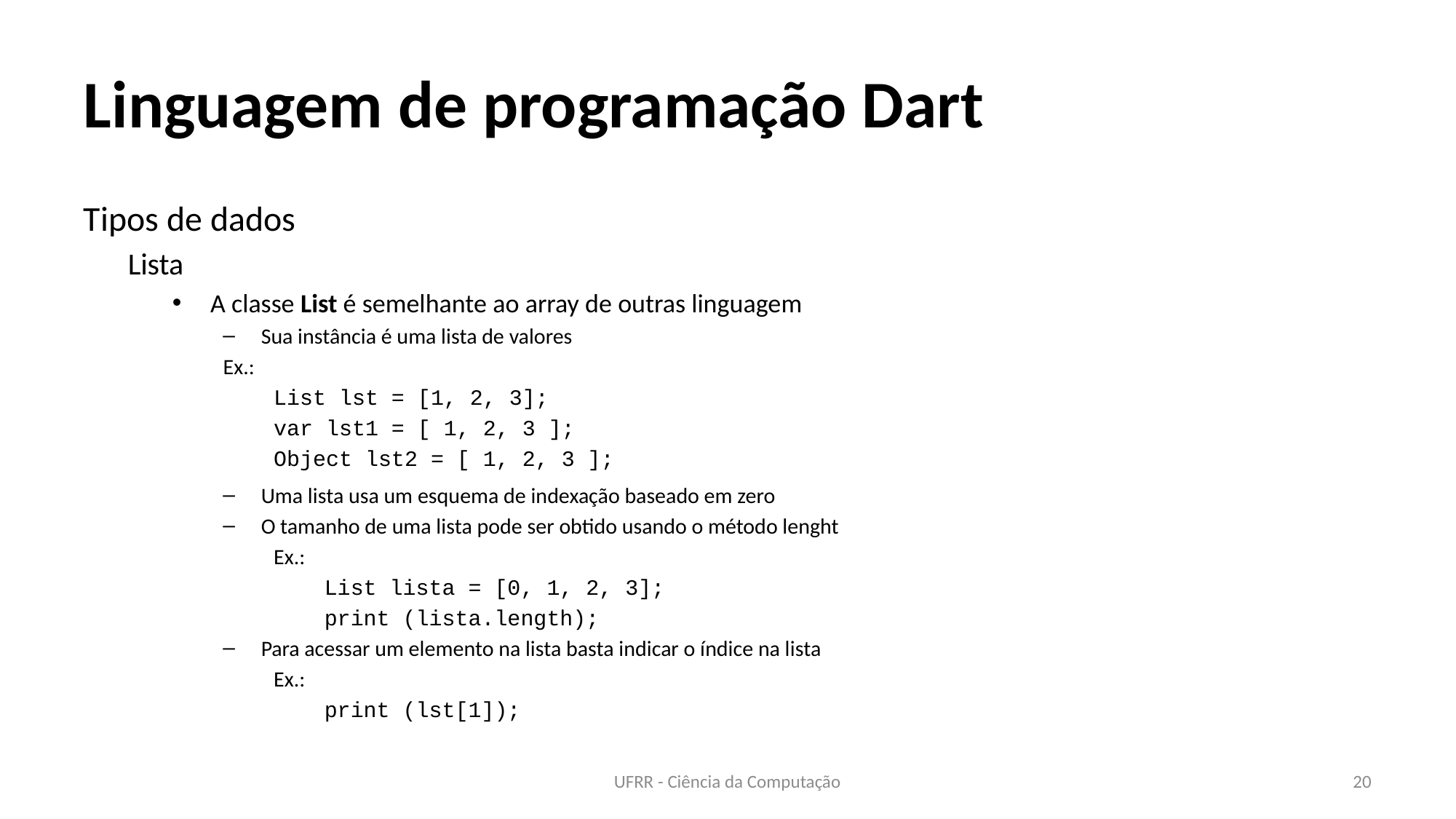

# Linguagem de programação Dart
Tipos de dados
Lista
A classe List é semelhante ao array de outras linguagem
Sua instância é uma lista de valores
Ex.:
List lst = [1, 2, 3];
var lst1 = [ 1, 2, 3 ];
Object lst2 = [ 1, 2, 3 ];
Uma lista usa um esquema de indexação baseado em zero
O tamanho de uma lista pode ser obtido usando o método lenght
Ex.:
List lista = [0, 1, 2, 3];
print (lista.length);
Para acessar um elemento na lista basta indicar o índice na lista
Ex.:
print (lst[1]);

UFRR - Ciência da Computação
20